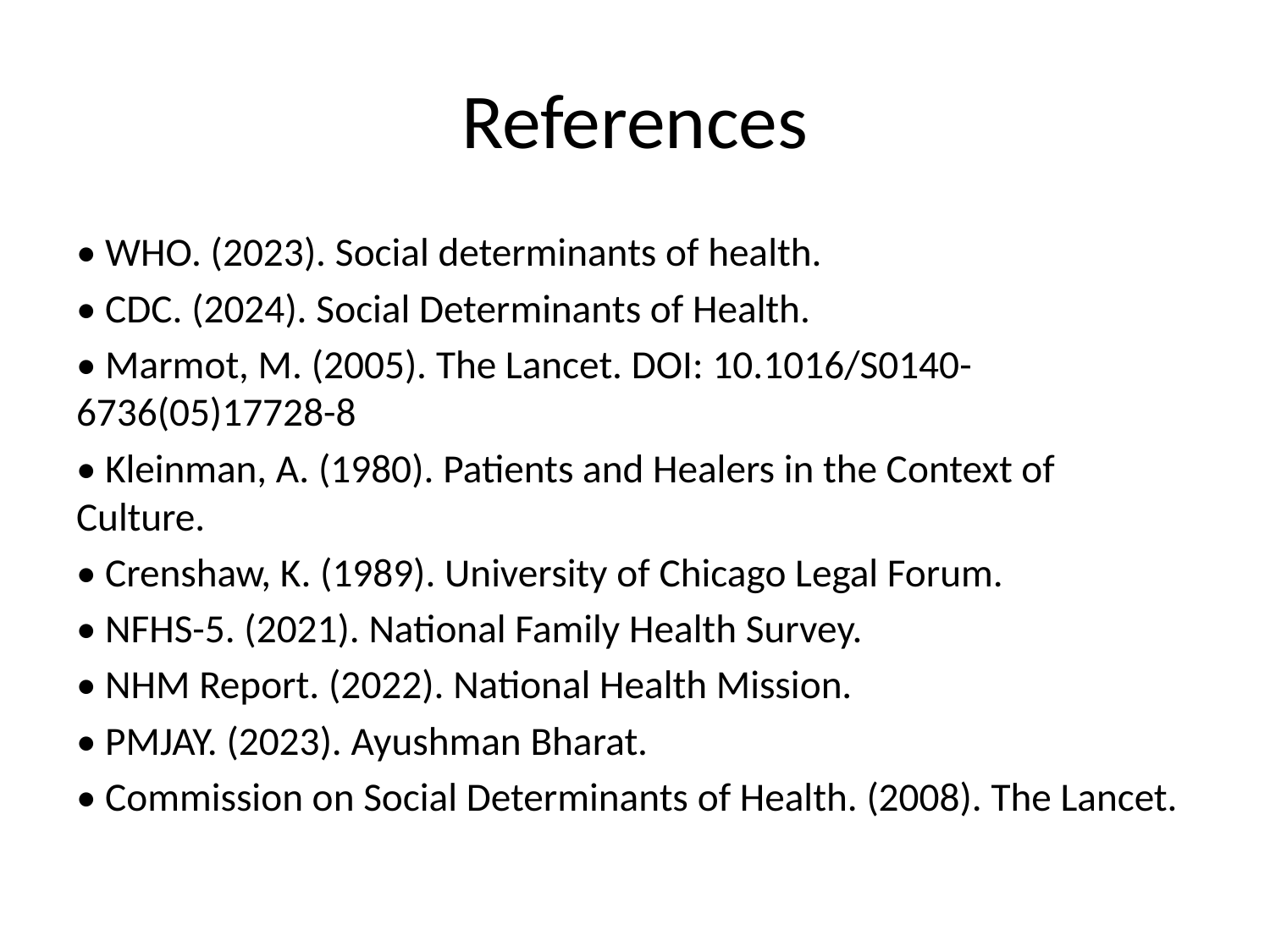

# References
• WHO. (2023). Social determinants of health.
• CDC. (2024). Social Determinants of Health.
• Marmot, M. (2005). The Lancet. DOI: 10.1016/S0140-6736(05)17728-8
• Kleinman, A. (1980). Patients and Healers in the Context of Culture.
• Crenshaw, K. (1989). University of Chicago Legal Forum.
• NFHS-5. (2021). National Family Health Survey.
• NHM Report. (2022). National Health Mission.
• PMJAY. (2023). Ayushman Bharat.
• Commission on Social Determinants of Health. (2008). The Lancet.